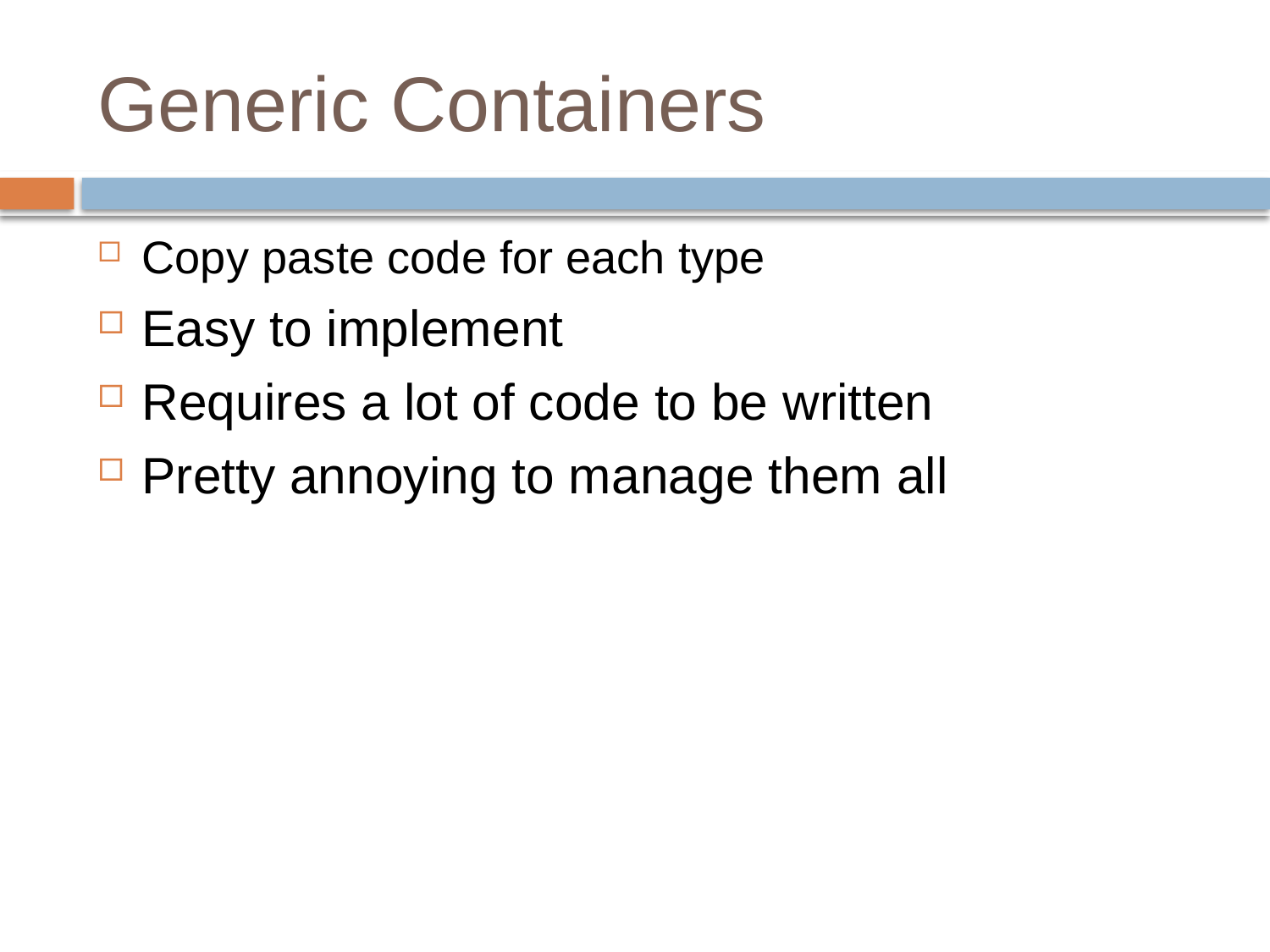

# Generic Containers
Copy paste code for each type
Easy to implement
Requires a lot of code to be written
Pretty annoying to manage them all